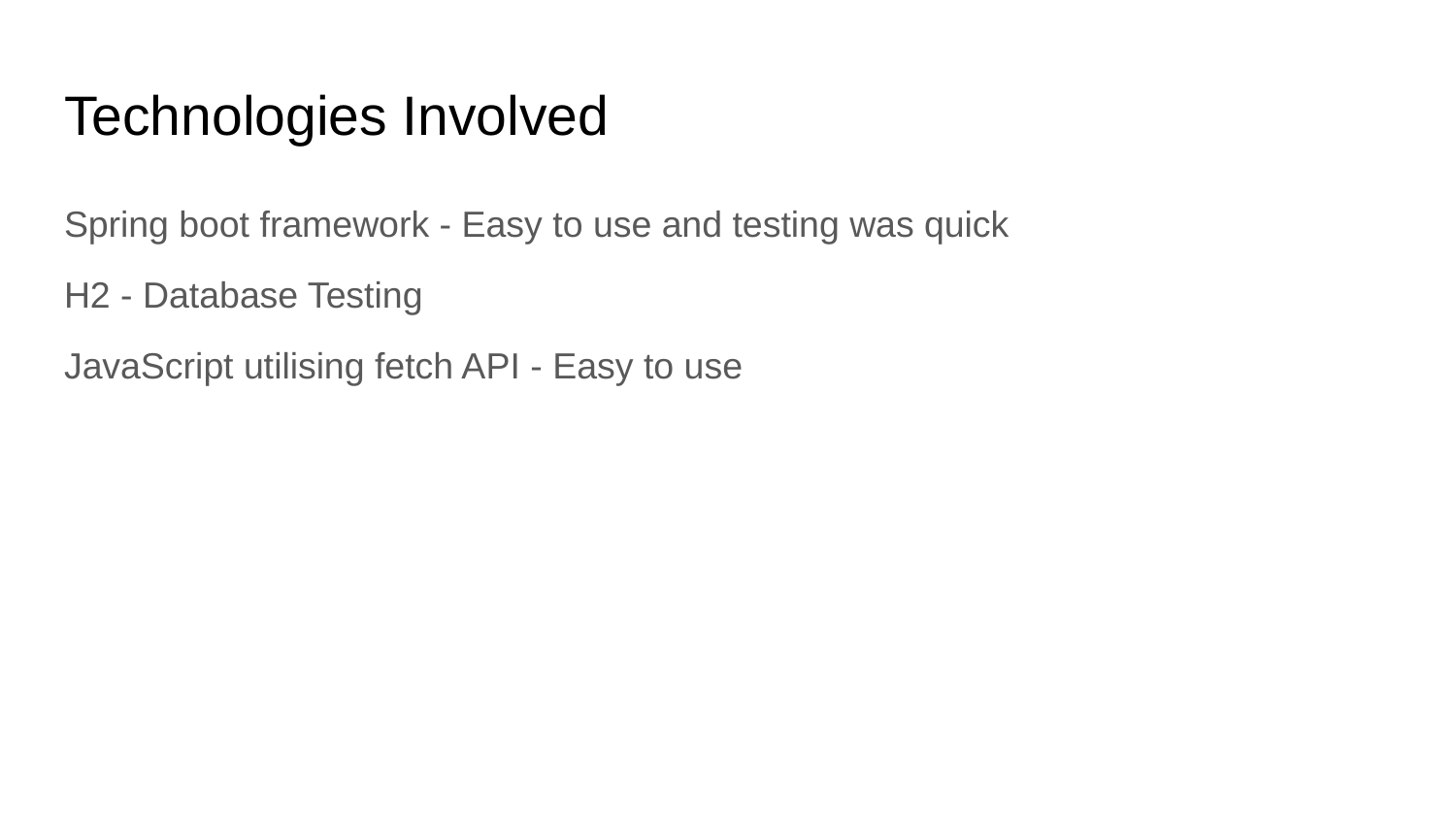

# Technologies Involved
Spring boot framework - Easy to use and testing was quick
H2 - Database Testing
JavaScript utilising fetch API - Easy to use